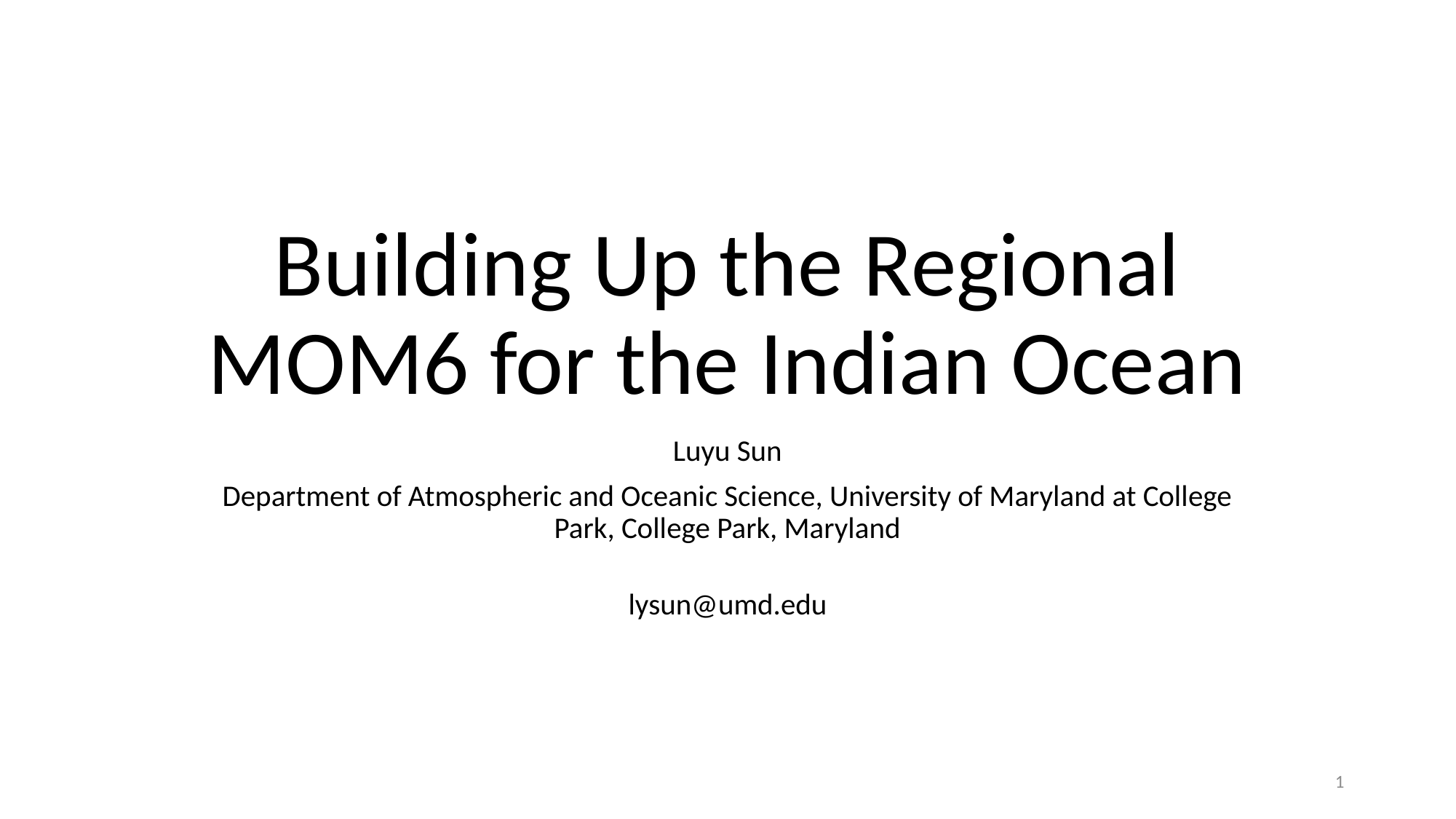

# Building Up the Regional MOM6 for the Indian Ocean
Luyu Sun
Department of Atmospheric and Oceanic Science, University of Maryland at College Park, College Park, Maryland
lysun@umd.edu
1